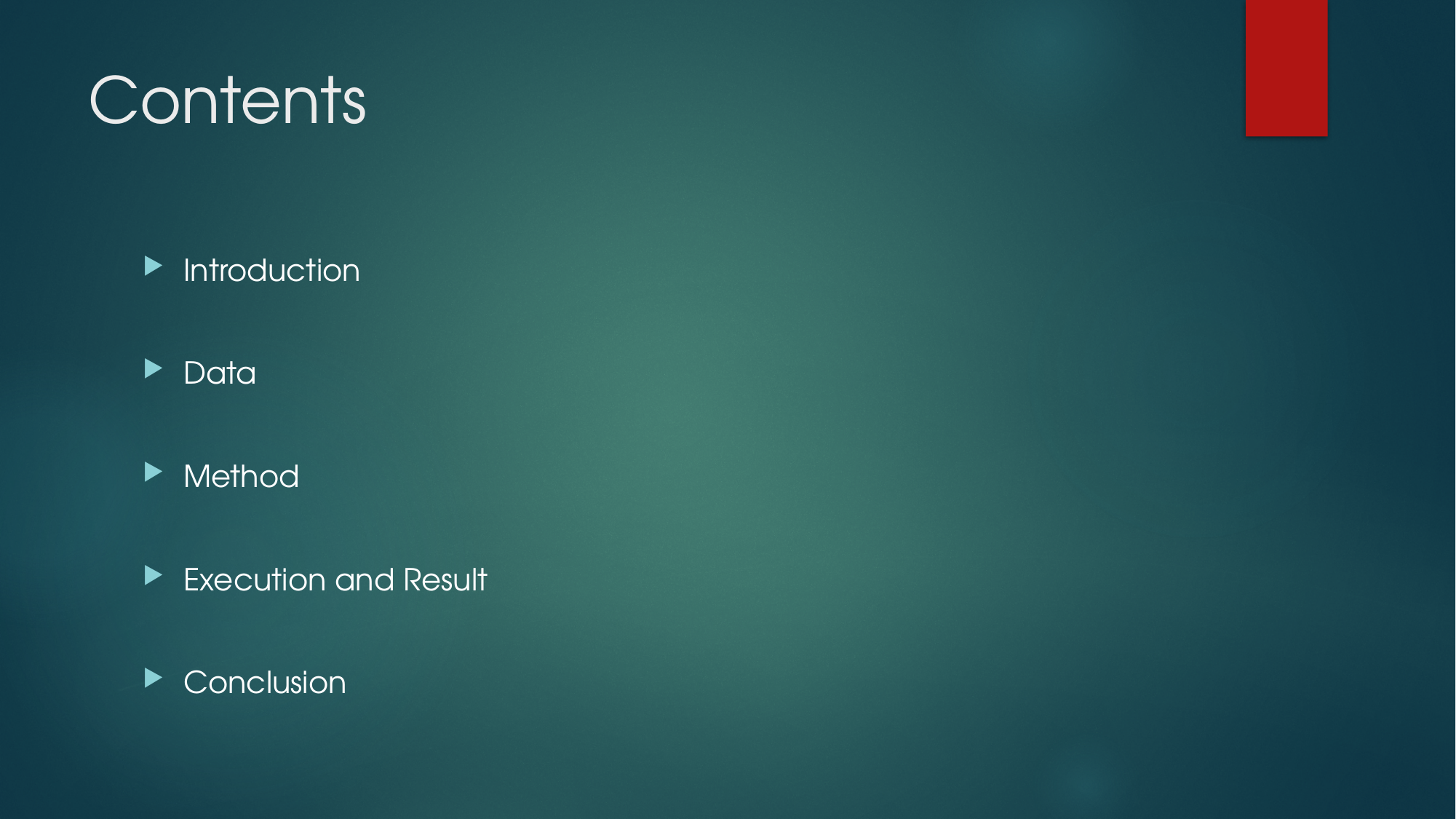

# Contents
Introduction

Data

Method

Execution and Result

Conclusion